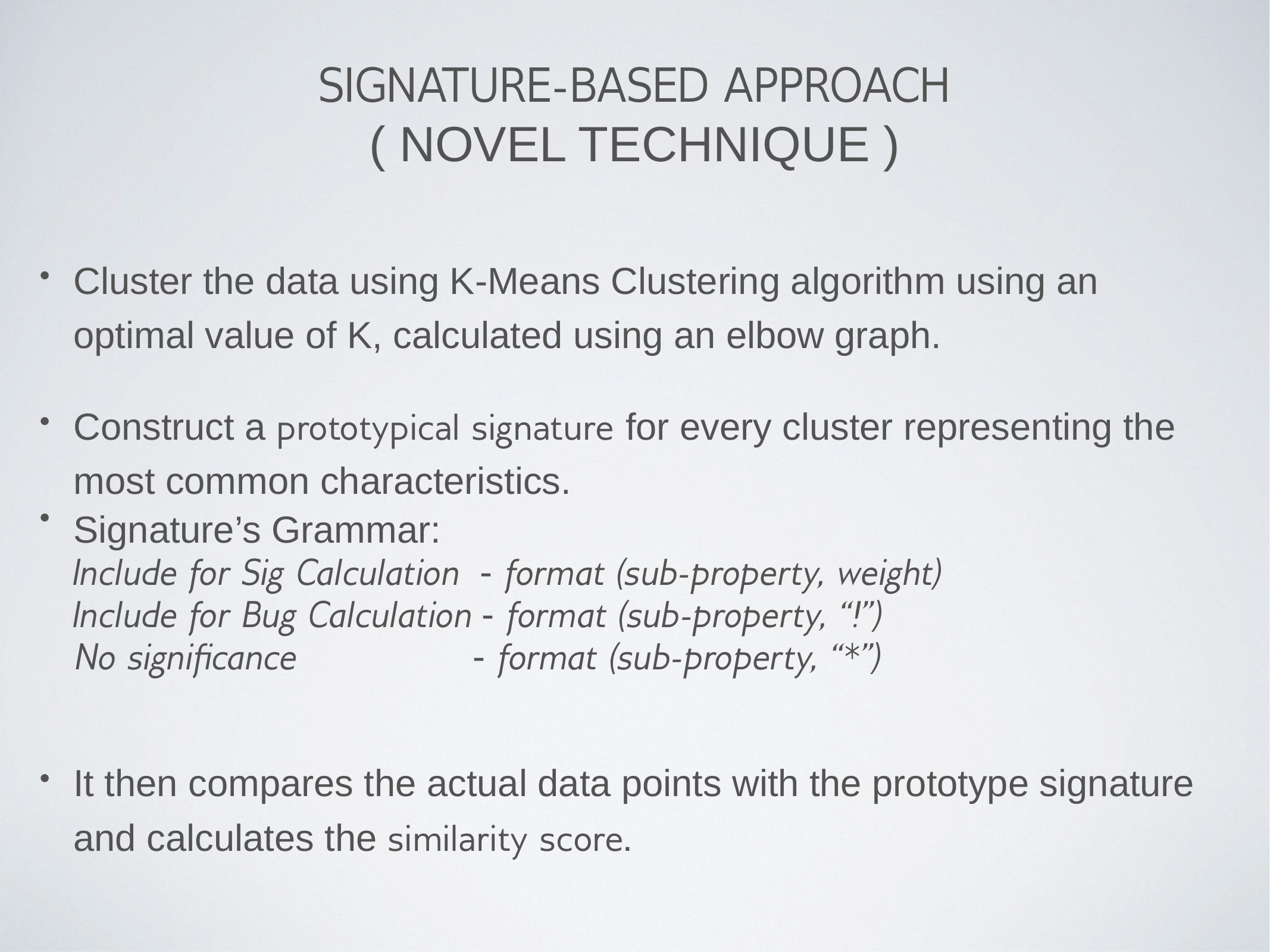

Signature-based Approach
( Novel Technique )
Cluster the data using K-Means Clustering algorithm using an optimal value of K, calculated using an elbow graph.
Construct a prototypical signature for every cluster representing the most common characteristics.
Signature’s Grammar:
   Include for Sig Calculation  - format (sub-property, weight)
   Include for Bug Calculation - format (sub-property, “!”)
   No significance                 - format (sub-property, “*”)

It then compares the actual data points with the prototype signature and calculates the similarity score.
6